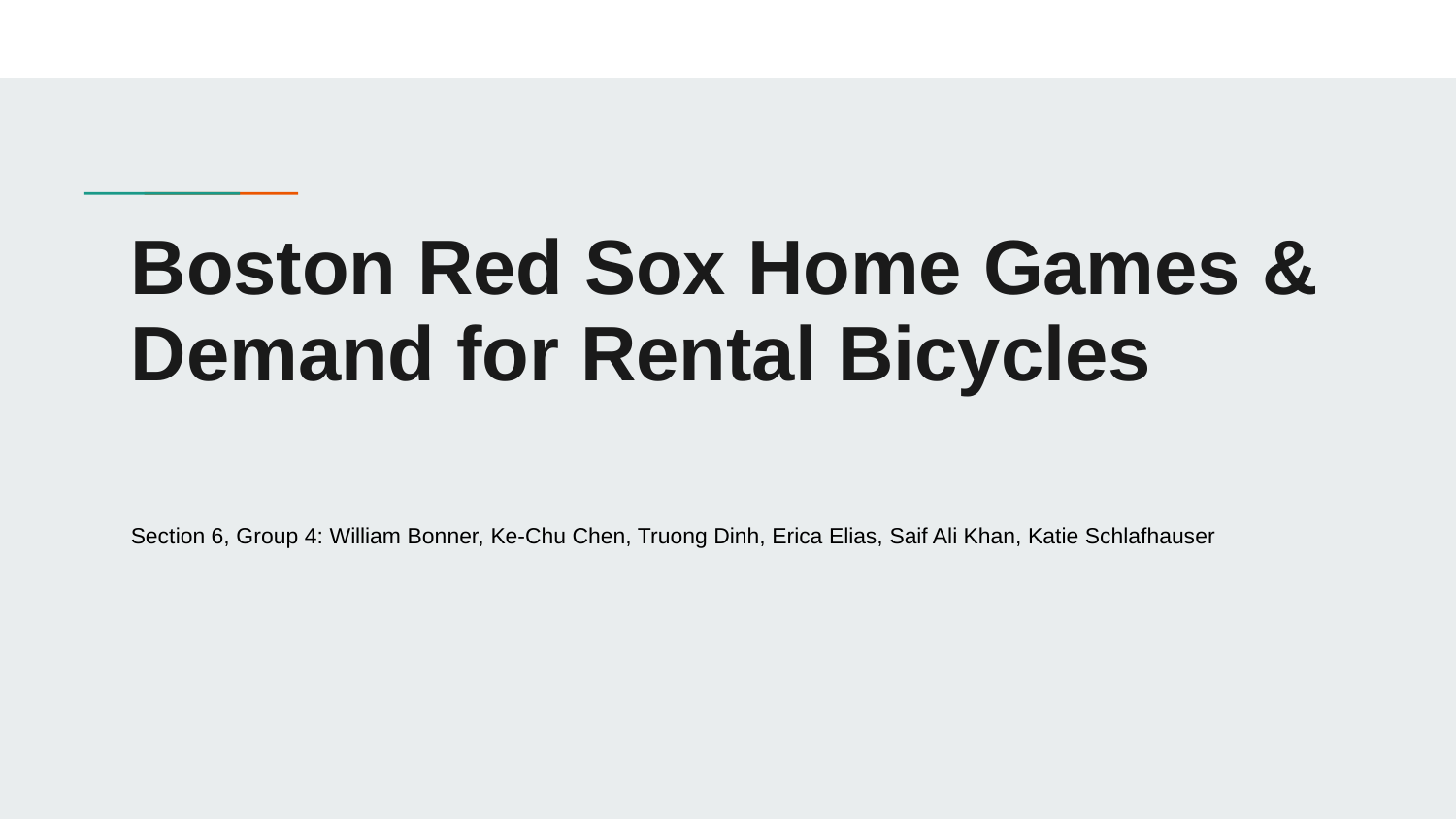

# Boston Red Sox Home Games & Demand for Rental Bicycles
Section 6, Group 4: William Bonner, Ke-Chu Chen, Truong Dinh, Erica Elias, Saif Ali Khan, Katie Schlafhauser